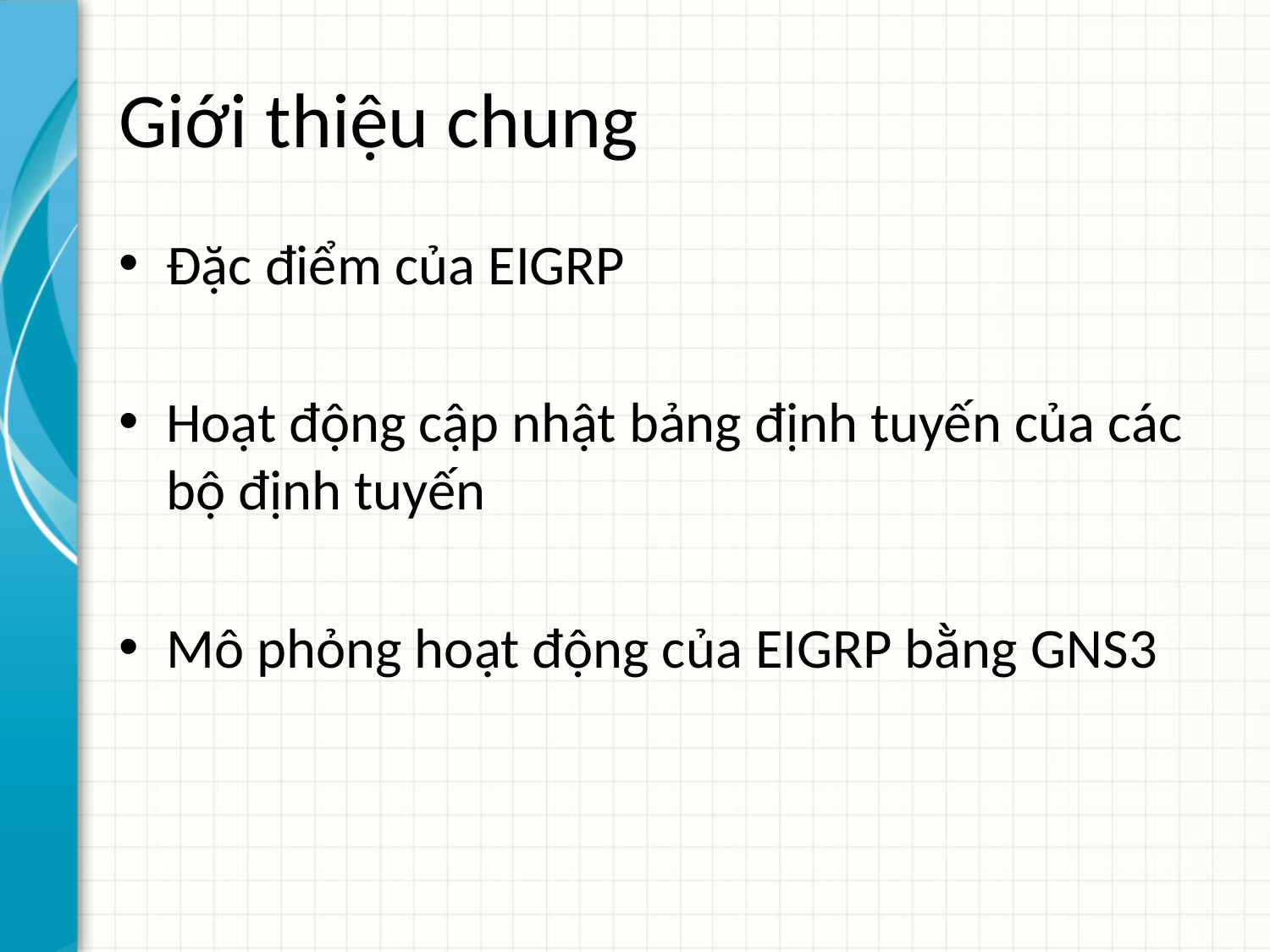

# Giới thiệu chung
Đặc điểm của EIGRP

Hoạt động cập nhật bảng định tuyến của các bộ định tuyến

Mô phỏng hoạt động của EIGRP bằng GNS3